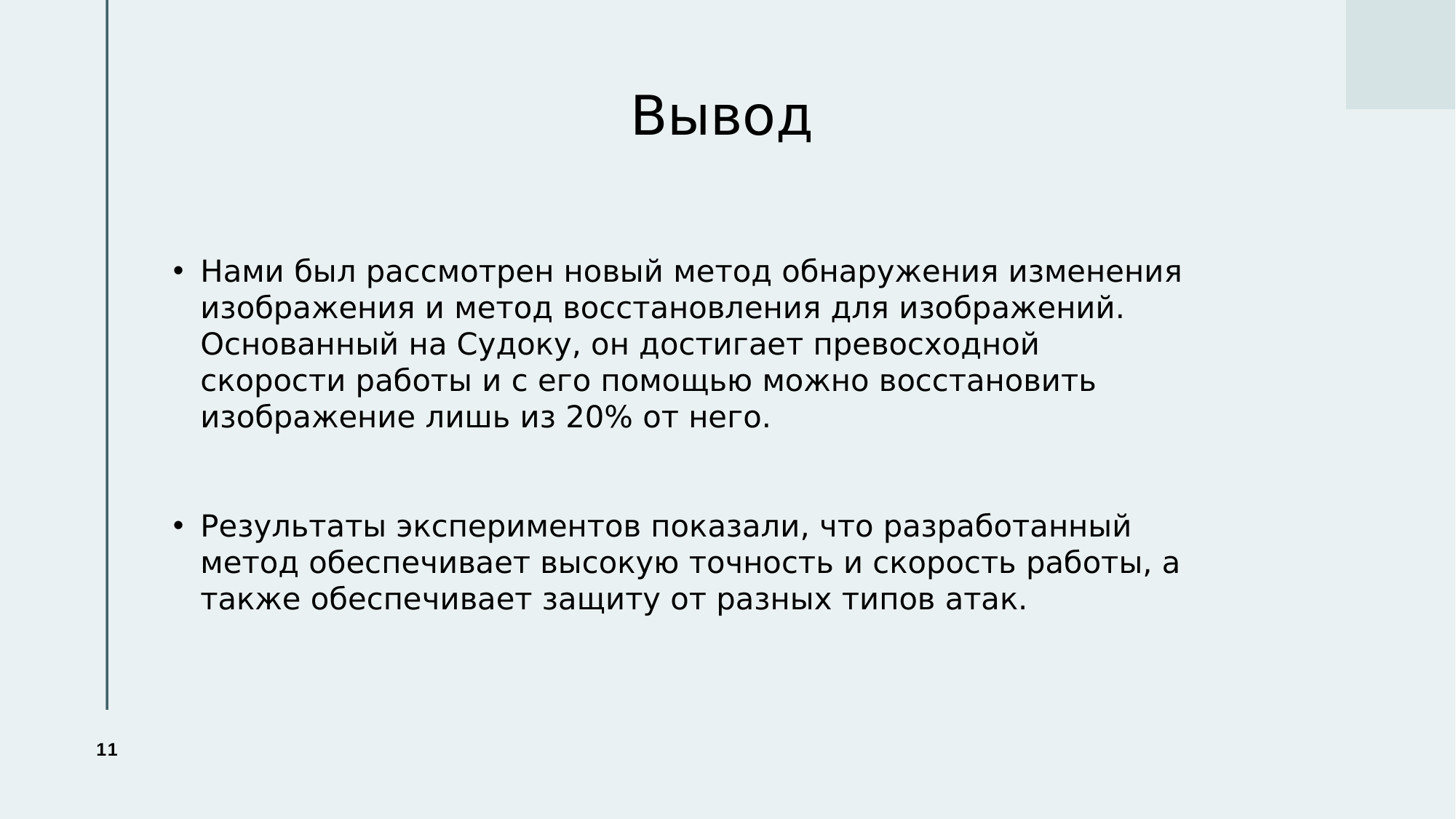

# Вывод
Нами был рассмотрен новый метод обнаружения изменения изображения и метод восстановления для изображений. Основанный на Судоку, он достигает превосходной скорости работы и с его помощью можно восстановить изображение лишь из 20% от него.

Результаты экспериментов показали, что разработанный метод обеспечивает высокую точность и скорость работы, а также обеспечивает защиту от разных типов атак.
11